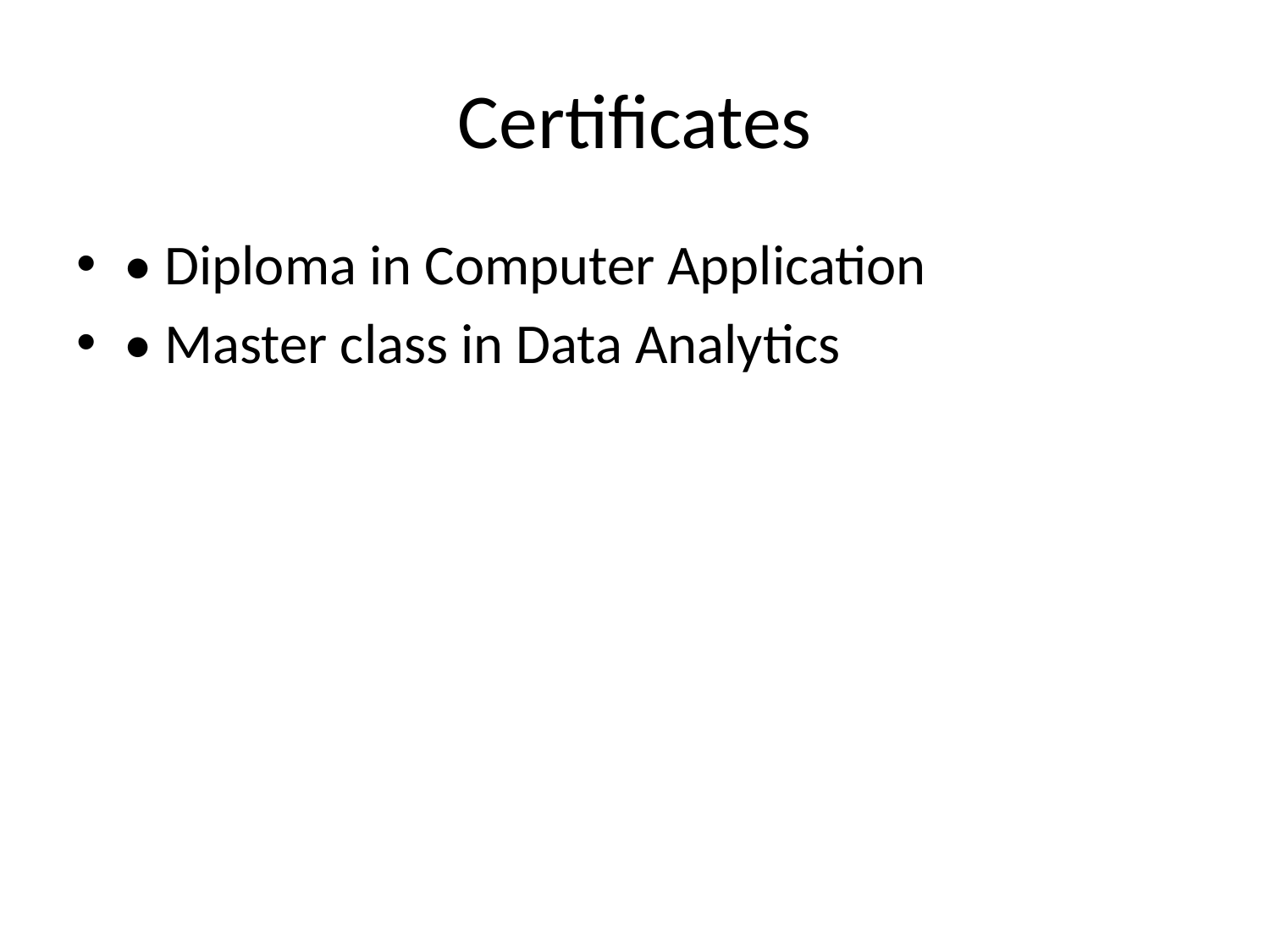

# Certificates
• Diploma in Computer Application
• Master class in Data Analytics